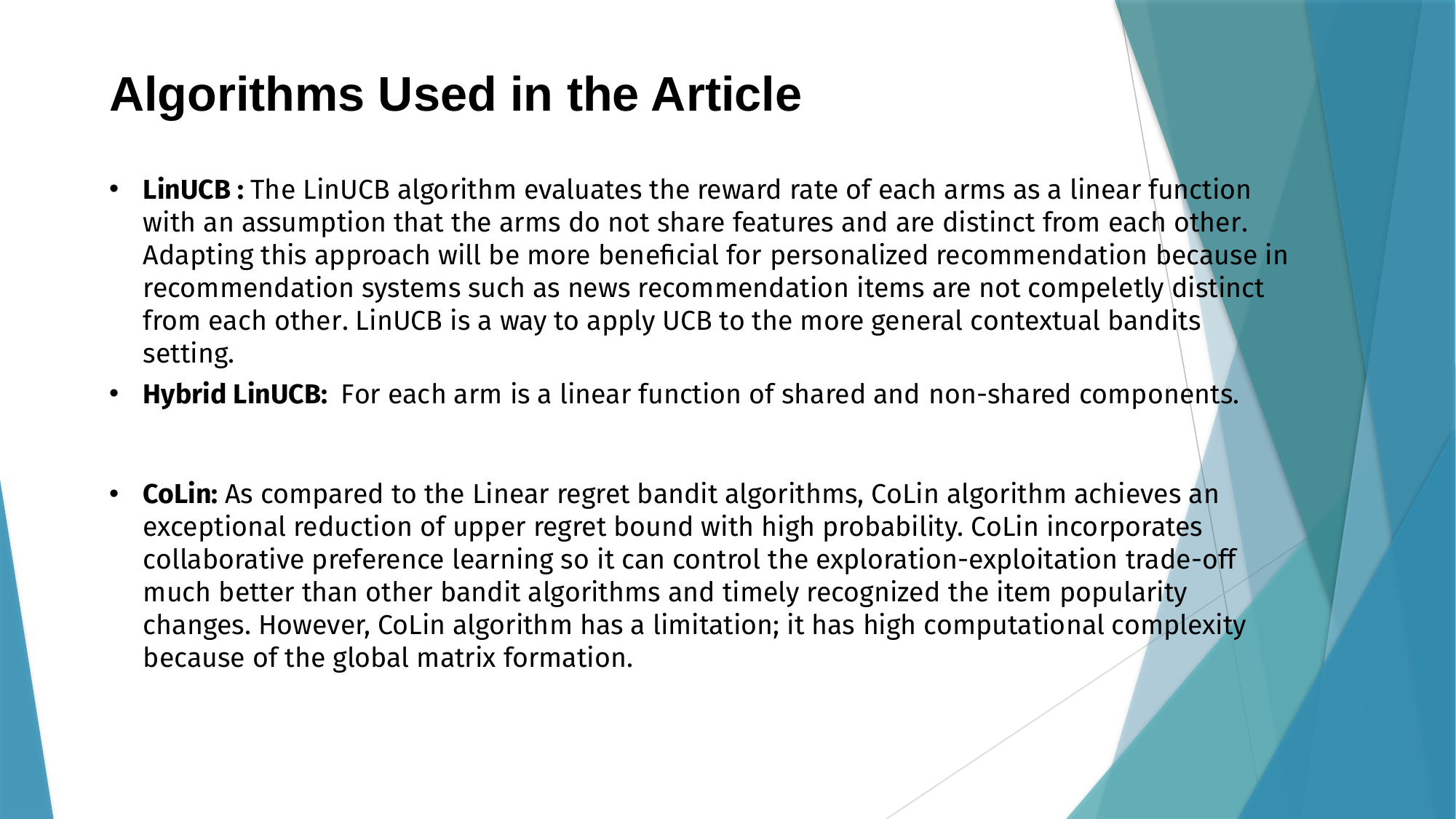

Algorithms Used in the Article
LinUCB : The LinUCB algorithm evaluates the reward rate of each arms as a linear function with an assumption that the arms do not share features and are distinct from each other. Adapting this approach will be more beneficial for personalized recommendation because in recommendation systems such as news recommendation items are not compeletly distinct from each other. LinUCB is a way to apply UCB to the more general contextual bandits setting.
Hybrid LinUCB:  For each arm is a linear function of shared and non-shared components.
CoLin: As compared to the Linear regret bandit algorithms, CoLin algorithm achieves an exceptional reduction of upper regret bound with high probability. CoLin incorporates collaborative preference learning so it can control the exploration-exploitation trade-off much better than other bandit algorithms and timely recognized the item popularity changes. However, CoLin algorithm has a limitation; it has high computational complexity because of the global matrix formation.